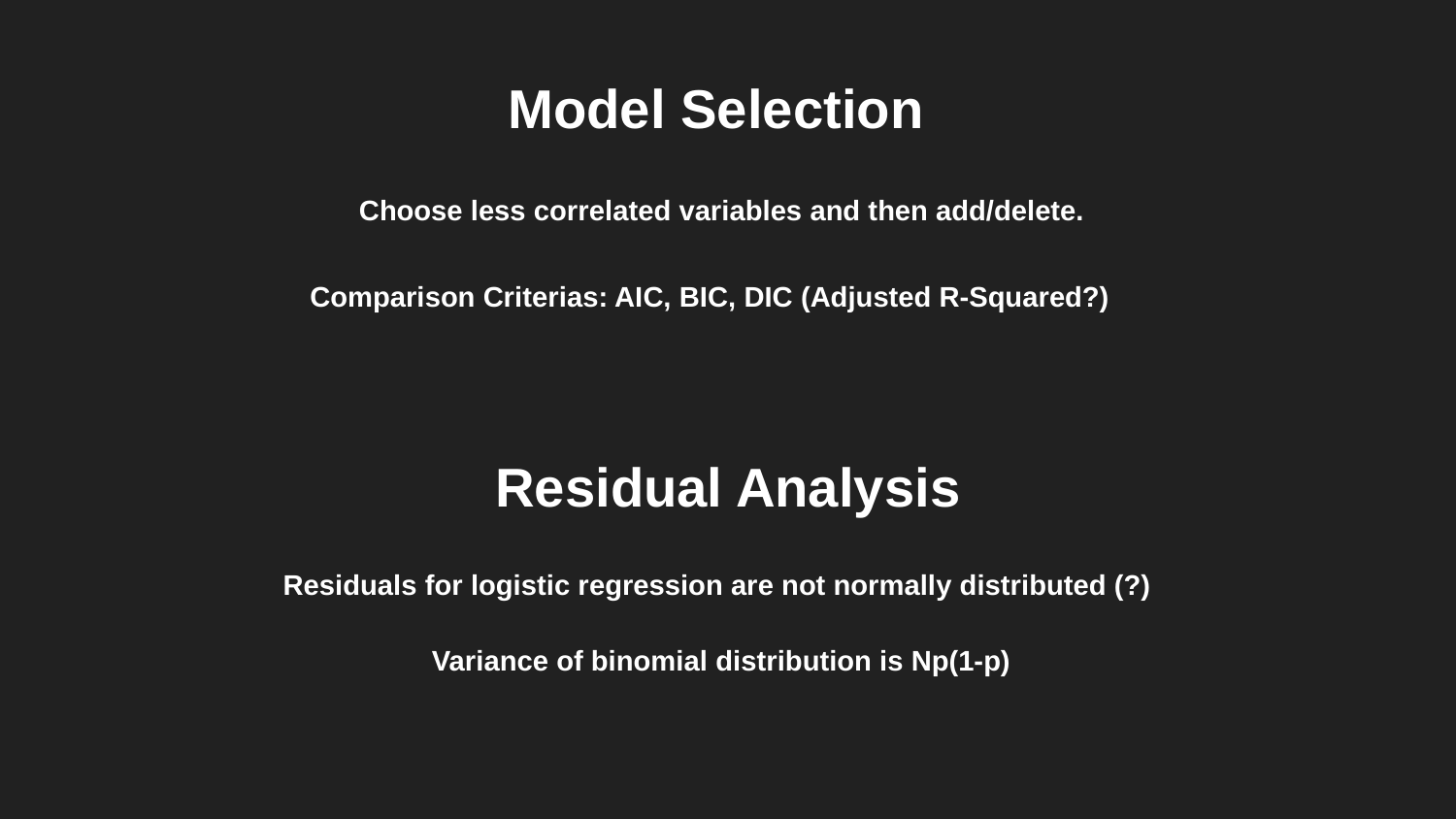

Model Selection
Choose less correlated variables and then add/delete.
Comparison Criterias: AIC, BIC, DIC (Adjusted R-Squared?)
Residual Analysis
Residuals for logistic regression are not normally distributed (?)
Variance of binomial distribution is Np(1-p)